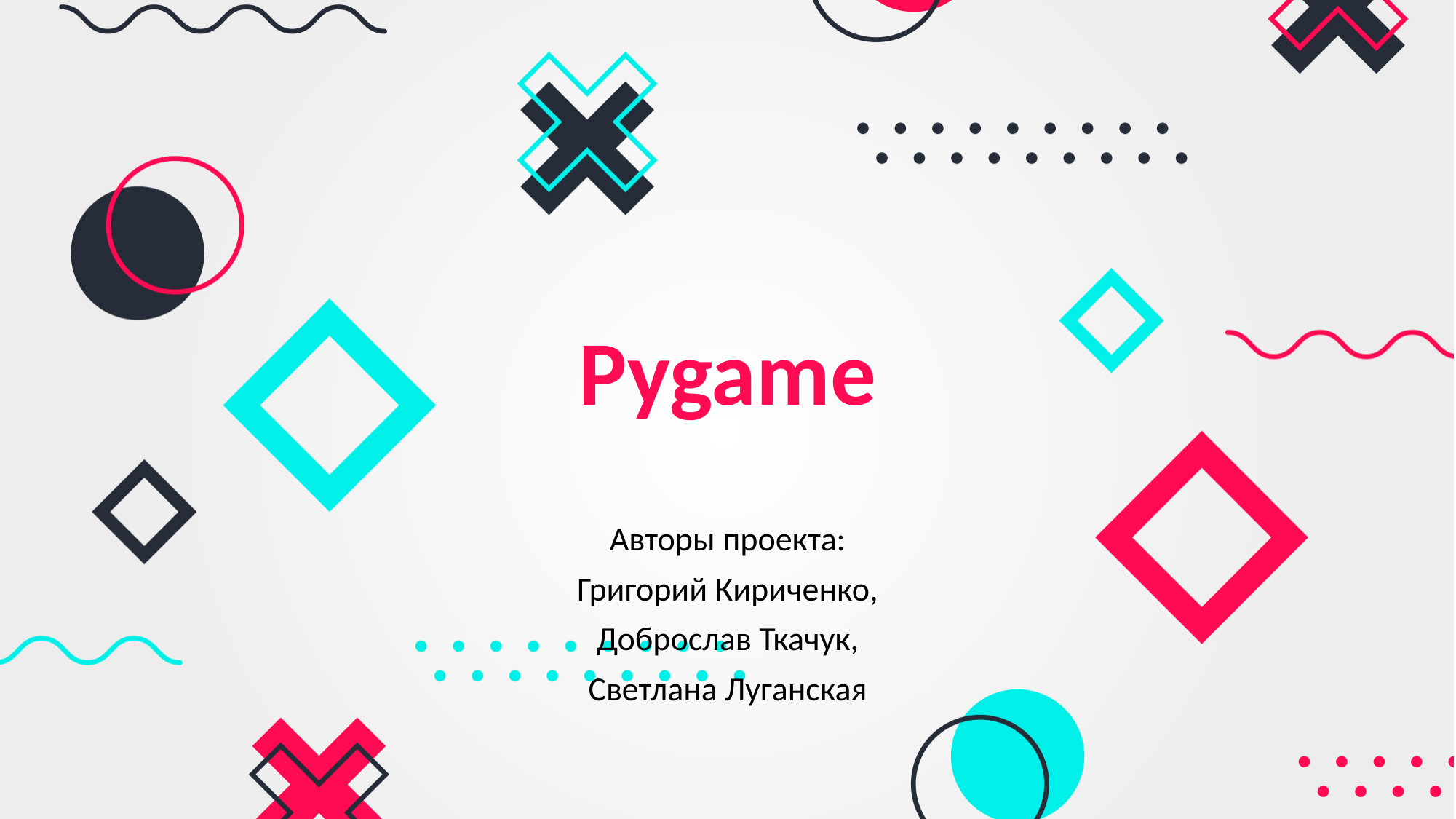

# Pygame
Авторы проекта:
Григорий Кириченко,
Доброслав Ткачук,
Светлана Луганская